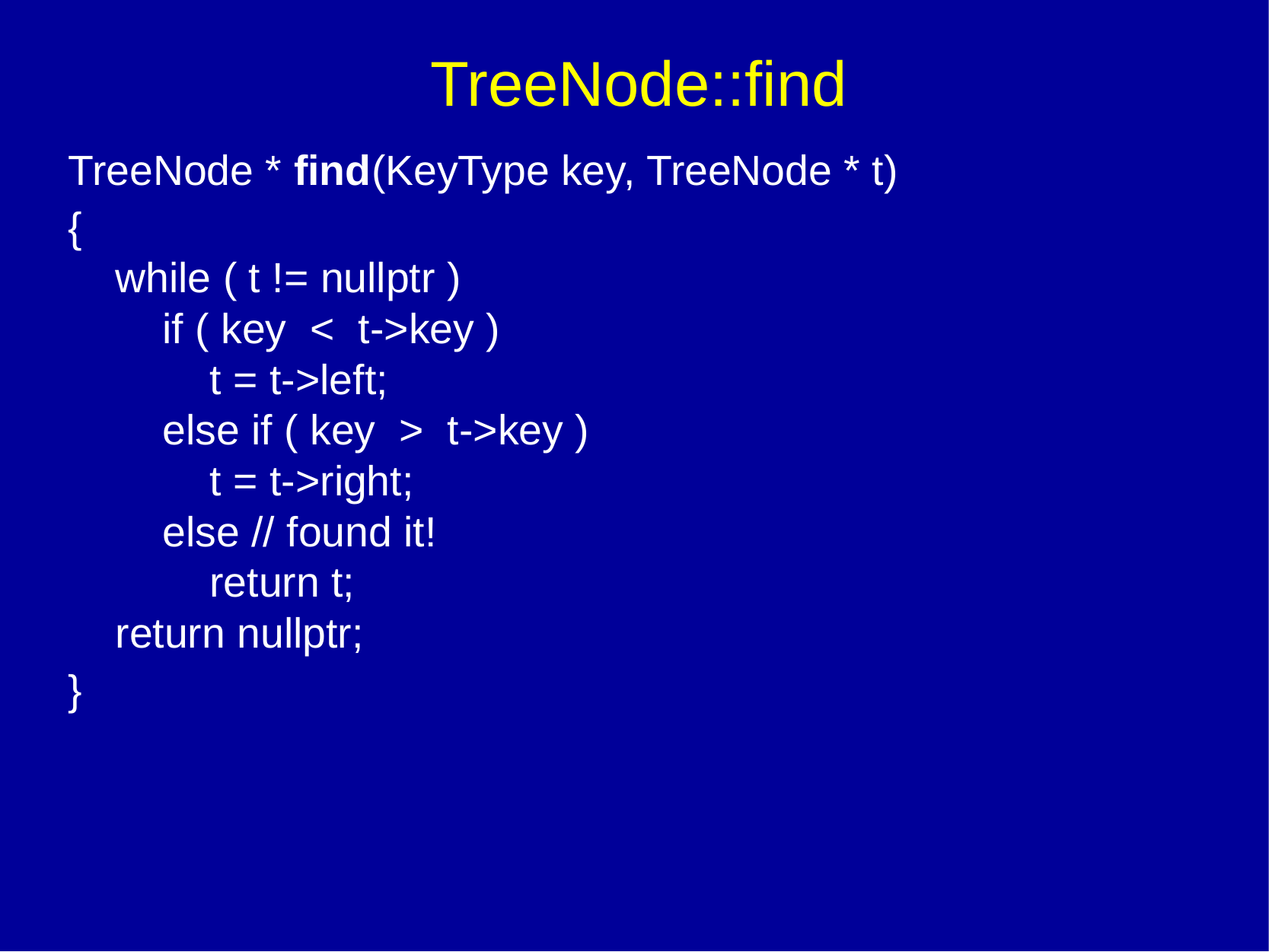

# TreeNode::find
TreeNode * find(KeyType key, TreeNode * t)‏
{
    while ( t != nullptr )
        if ( key  <  t->key )‏
            t = t->left;
        else if ( key  >  t->key )‏
            t = t->right;
        else // found it!
            return t;
    return nullptr;
}